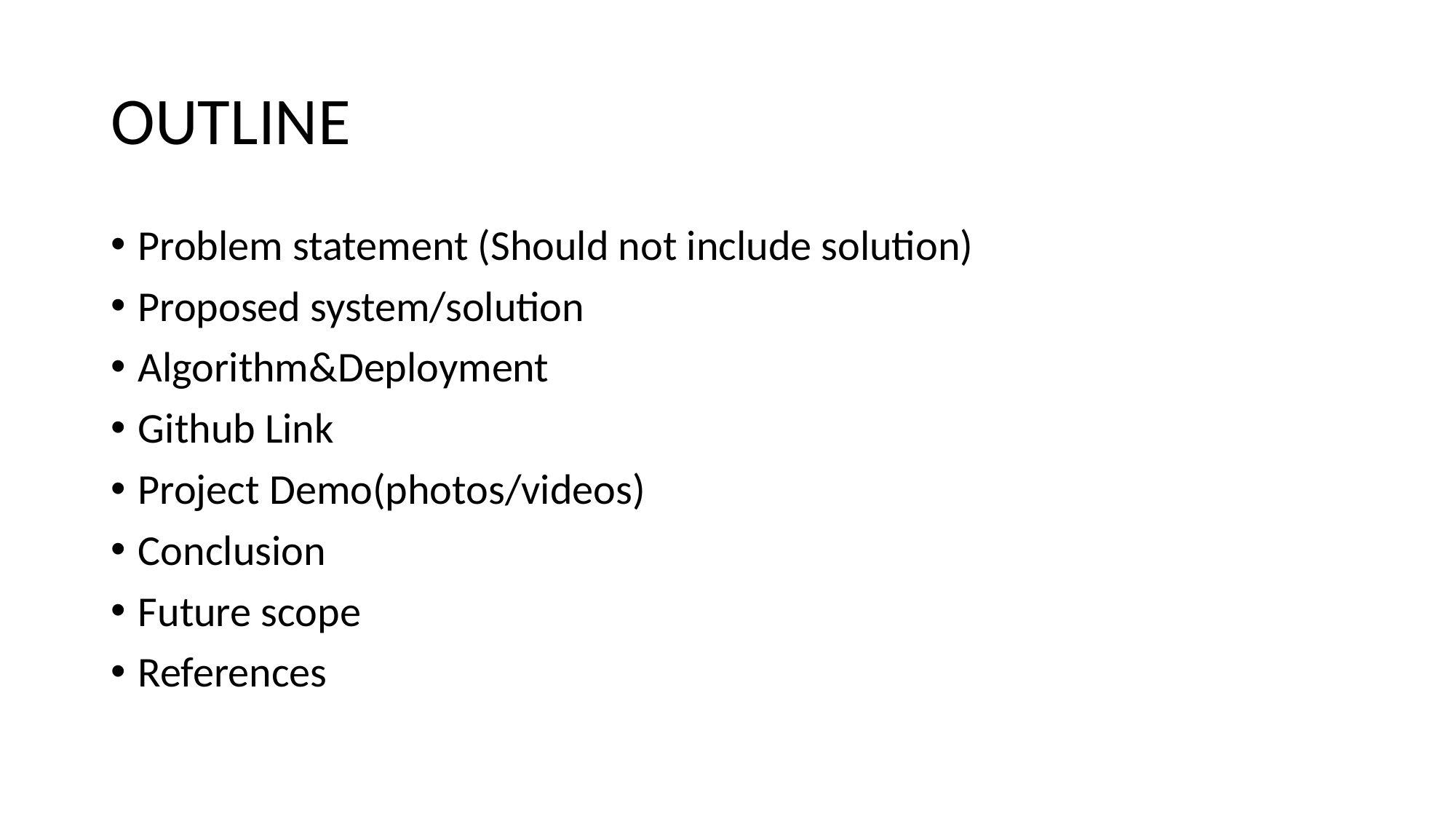

# OUTLINE
Problem statement (Should not include solution)
Proposed system/solution
Algorithm&Deployment
Github Link
Project Demo(photos/videos)
Conclusion
Future scope
References